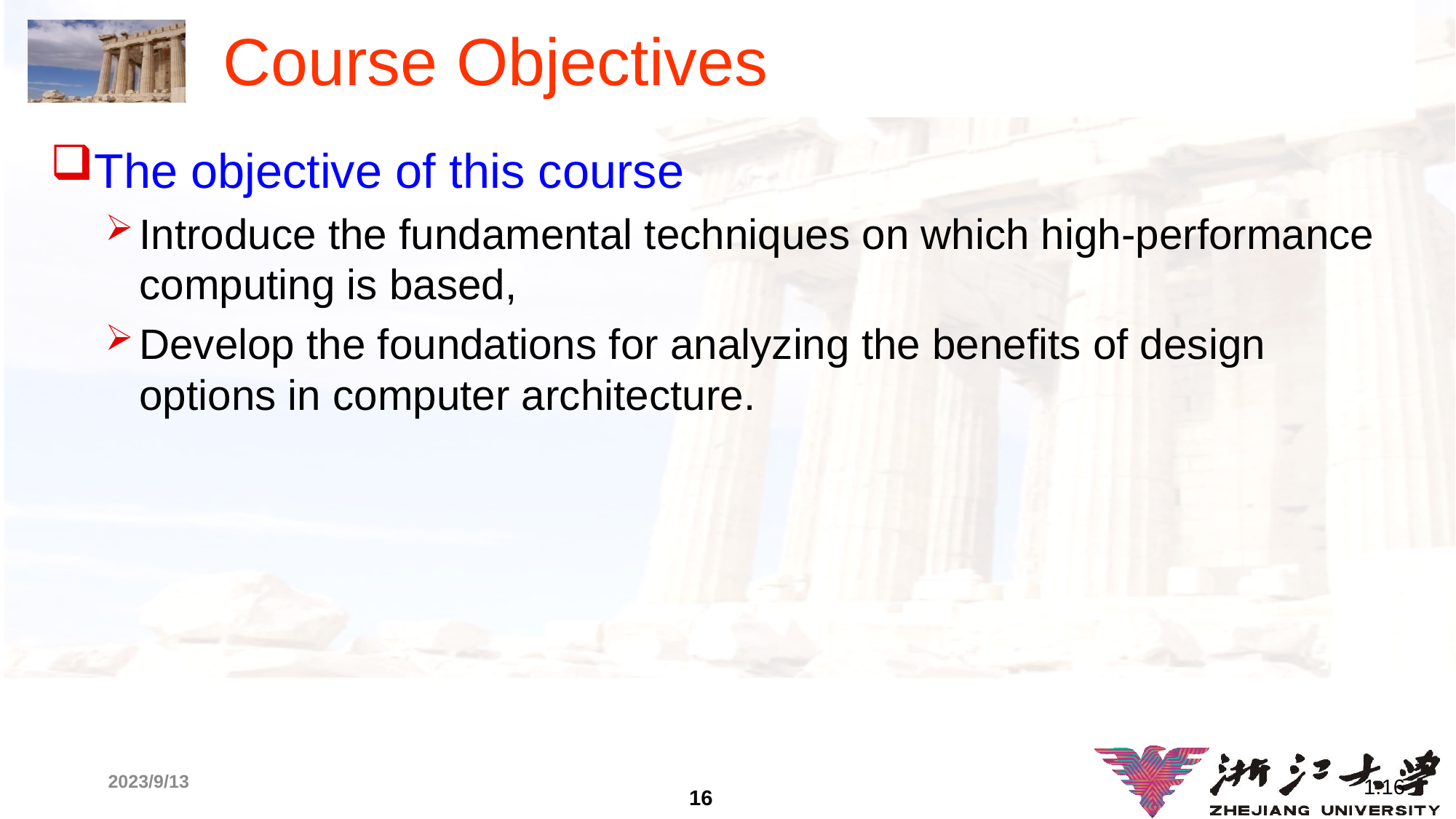

# Course Objectives
The objective of this course
Introduce the fundamental techniques on which high-performance computing is based,
Develop the foundations for analyzing the benefits of design options in computer architecture.